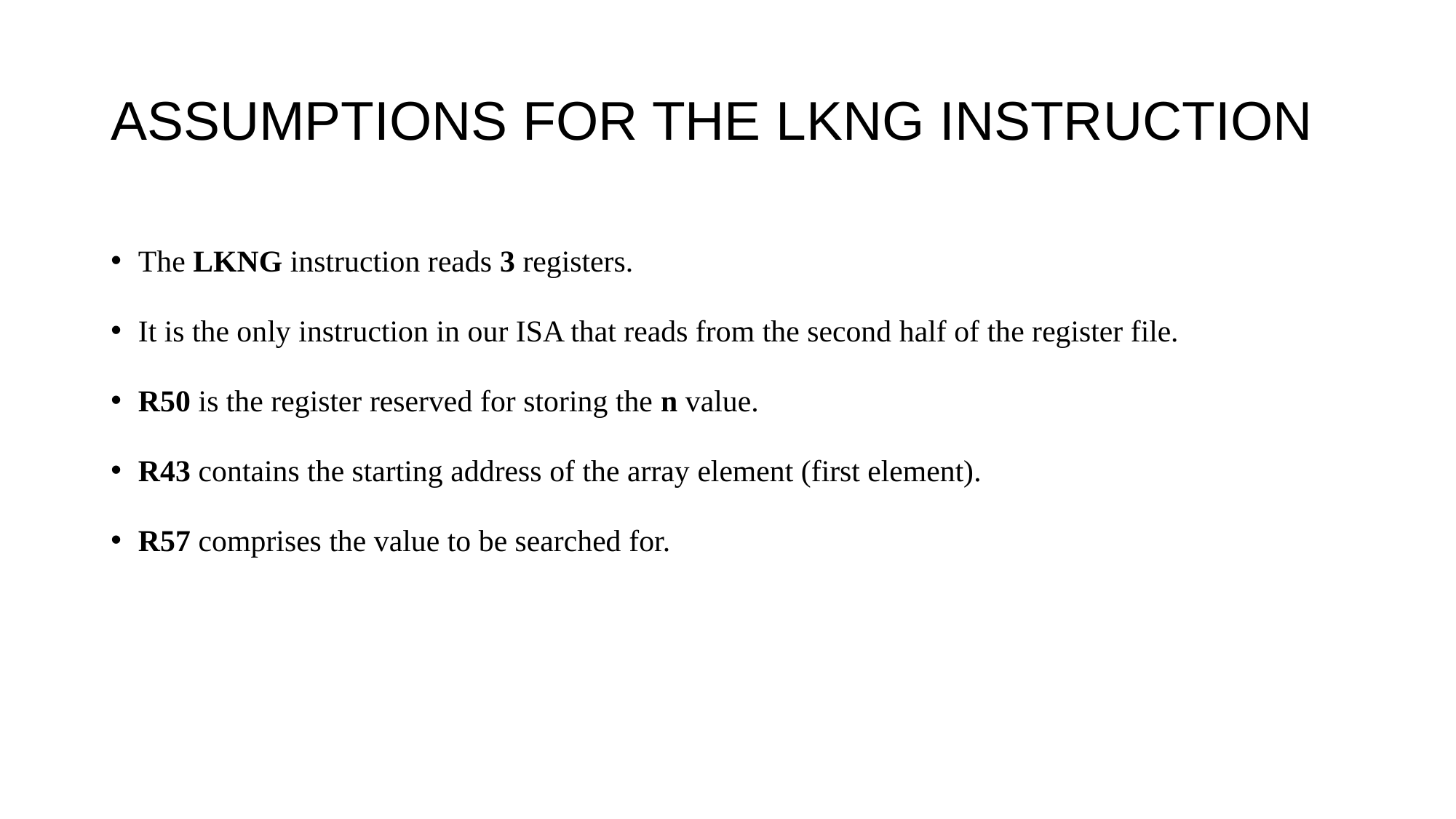

# ASSUMPTIONS FOR THE LKNG INSTRUCTION
The LKNG instruction reads 3 registers.
It is the only instruction in our ISA that reads from the second half of the register file.
R50 is the register reserved for storing the n value.
R43 contains the starting address of the array element (first element).
R57 comprises the value to be searched for.